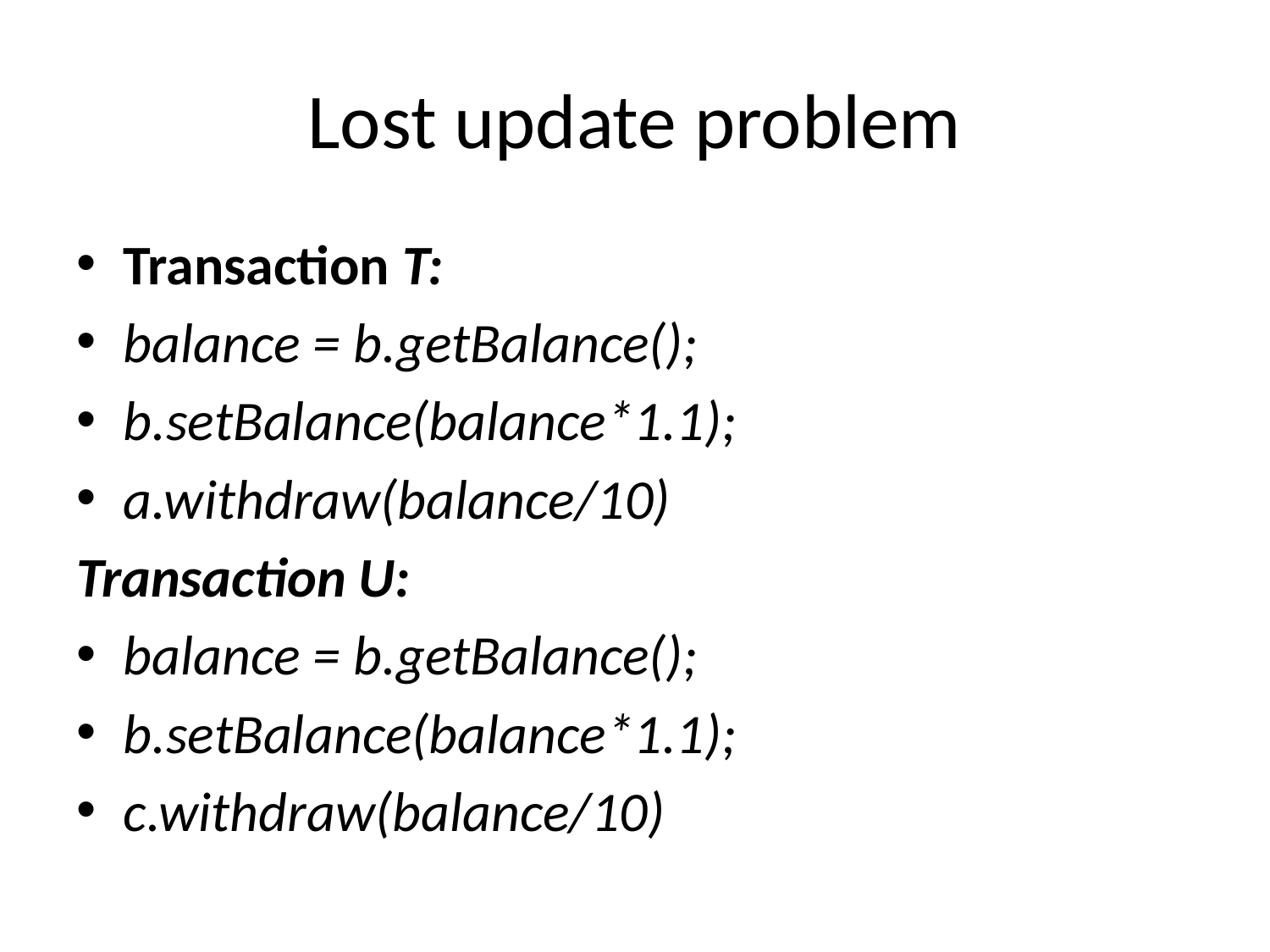

# Lost update problem
Transaction T:
balance = b.getBalance();
b.setBalance(balance*1.1);
a.withdraw(balance/10)
Transaction U:
balance = b.getBalance();
b.setBalance(balance*1.1);
c.withdraw(balance/10)